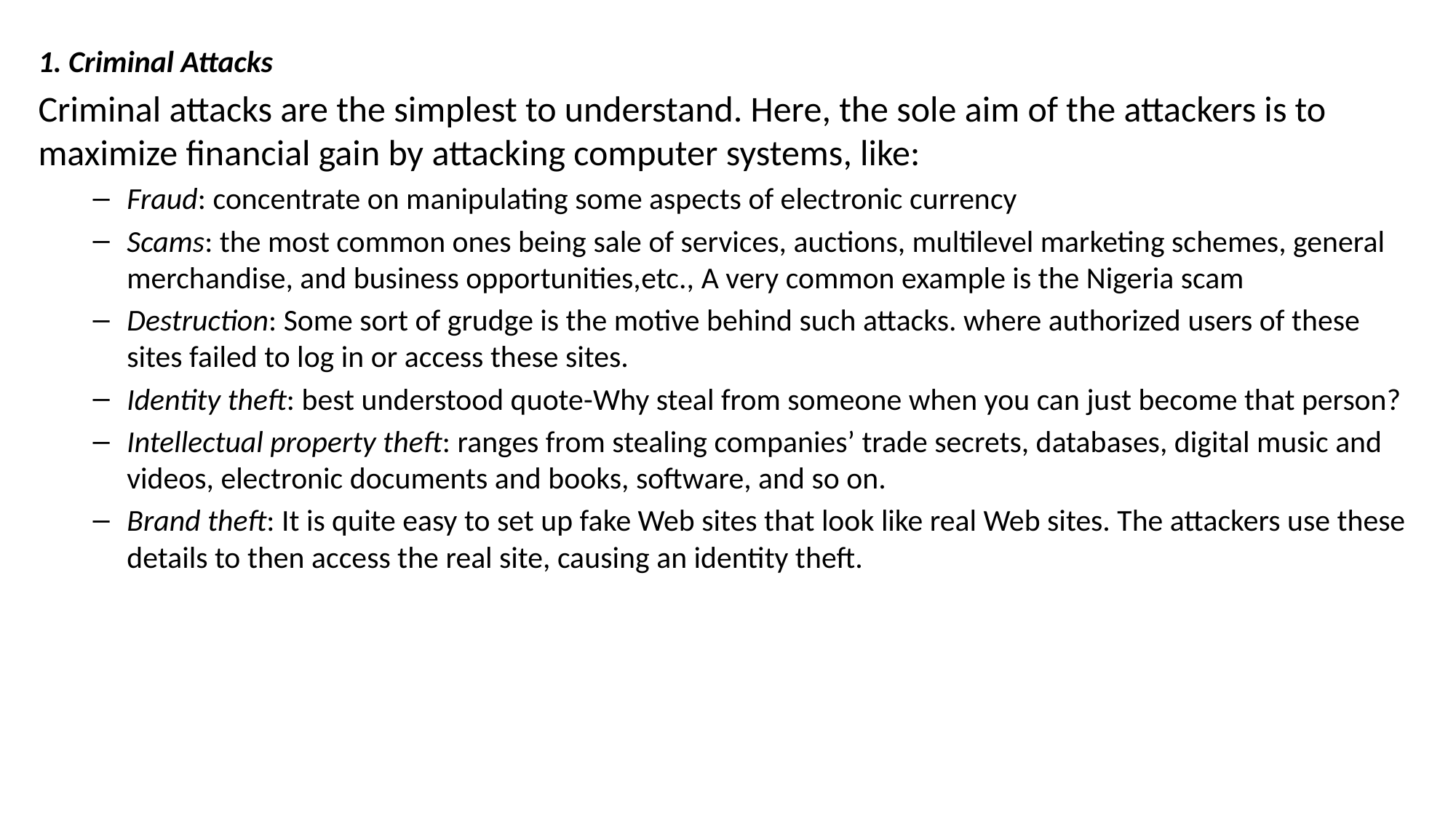

1. Criminal Attacks
Criminal attacks are the simplest to understand. Here, the sole aim of the attackers is to maximize financial gain by attacking computer systems, like:
Fraud: concentrate on manipulating some aspects of electronic currency
Scams: the most common ones being sale of services, auctions, multilevel marketing schemes, general merchandise, and business opportunities,etc., A very common example is the Nigeria scam
Destruction: Some sort of grudge is the motive behind such attacks. where authorized users of these sites failed to log in or access these sites.
Identity theft: best understood quote-Why steal from someone when you can just become that person?
Intellectual property theft: ranges from stealing companies’ trade secrets, databases, digital music and videos, electronic documents and books, software, and so on.
Brand theft: It is quite easy to set up fake Web sites that look like real Web sites. The attackers use these details to then access the real site, causing an identity theft.